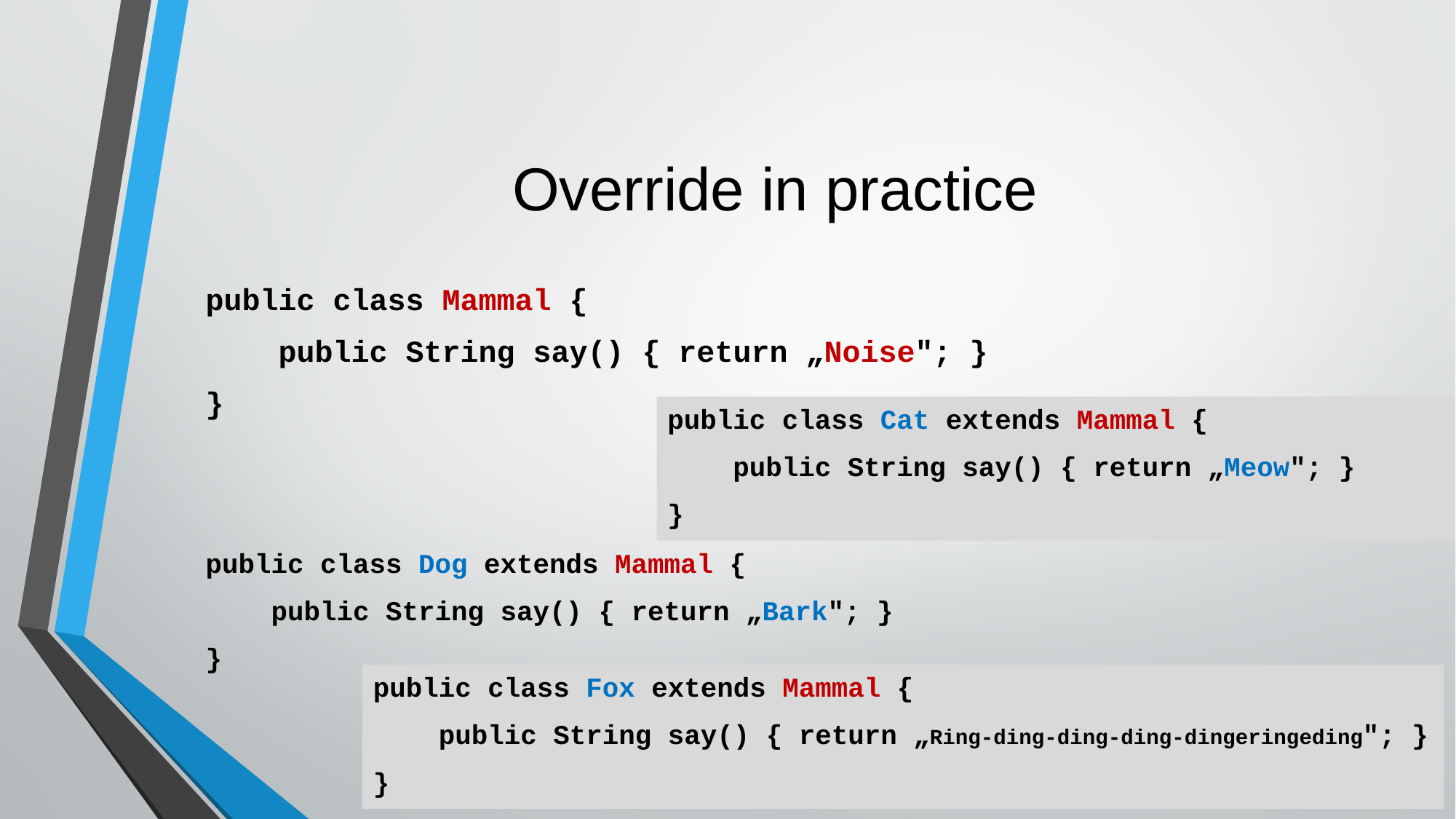

# Override in practice
public class Mammal {
    public String say() { return „Noise"; }
}
public class Cat extends Mammal {
    public String say() { return „Meow"; }
}
public class Dog extends Mammal {
    public String say() { return „Bark"; }
}
public class Fox extends Mammal {
    public String say() { return „Ring-ding-ding-ding-dingeringeding"; }
}